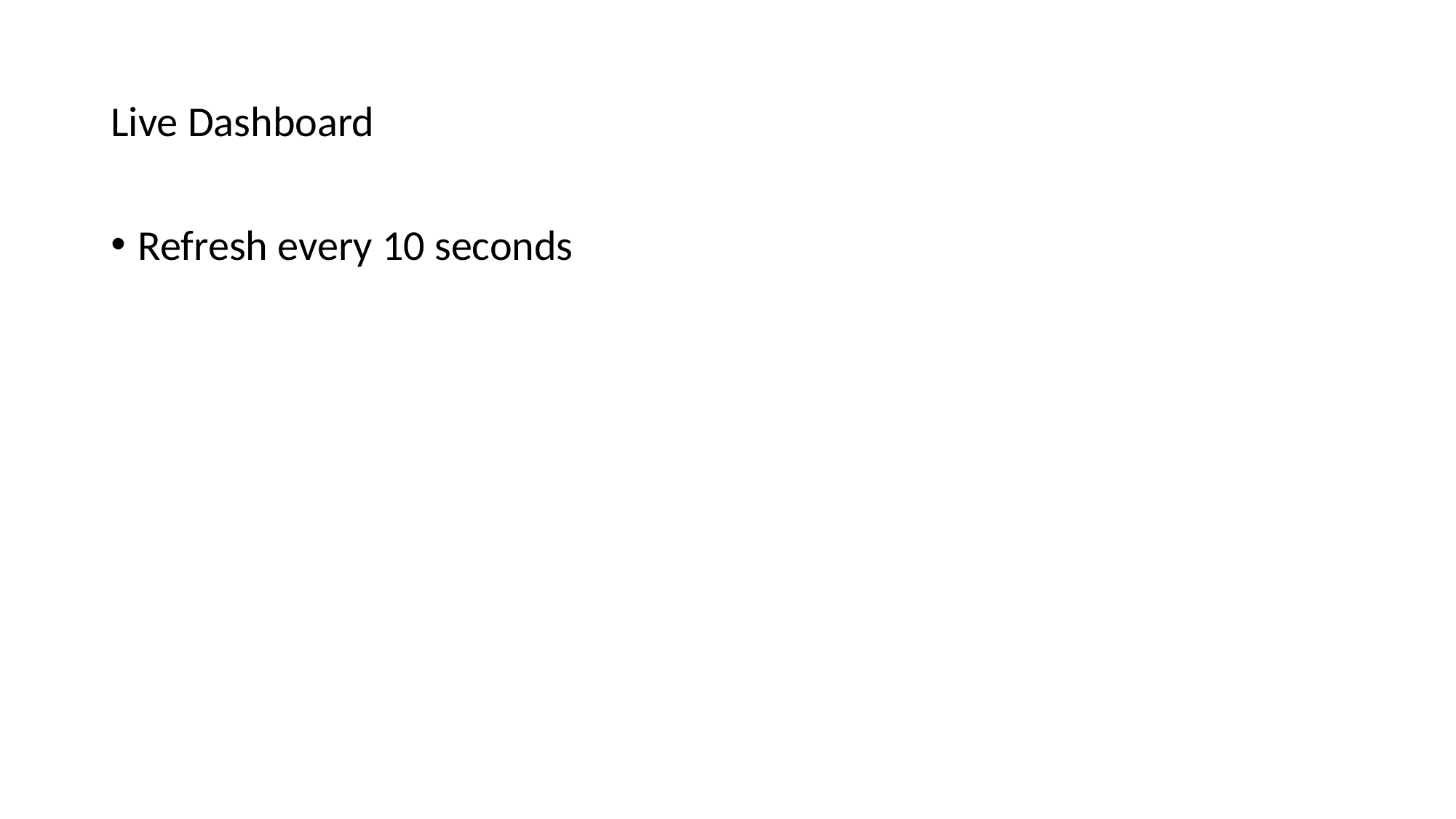

# Live Dashboard
Refresh every 10 seconds